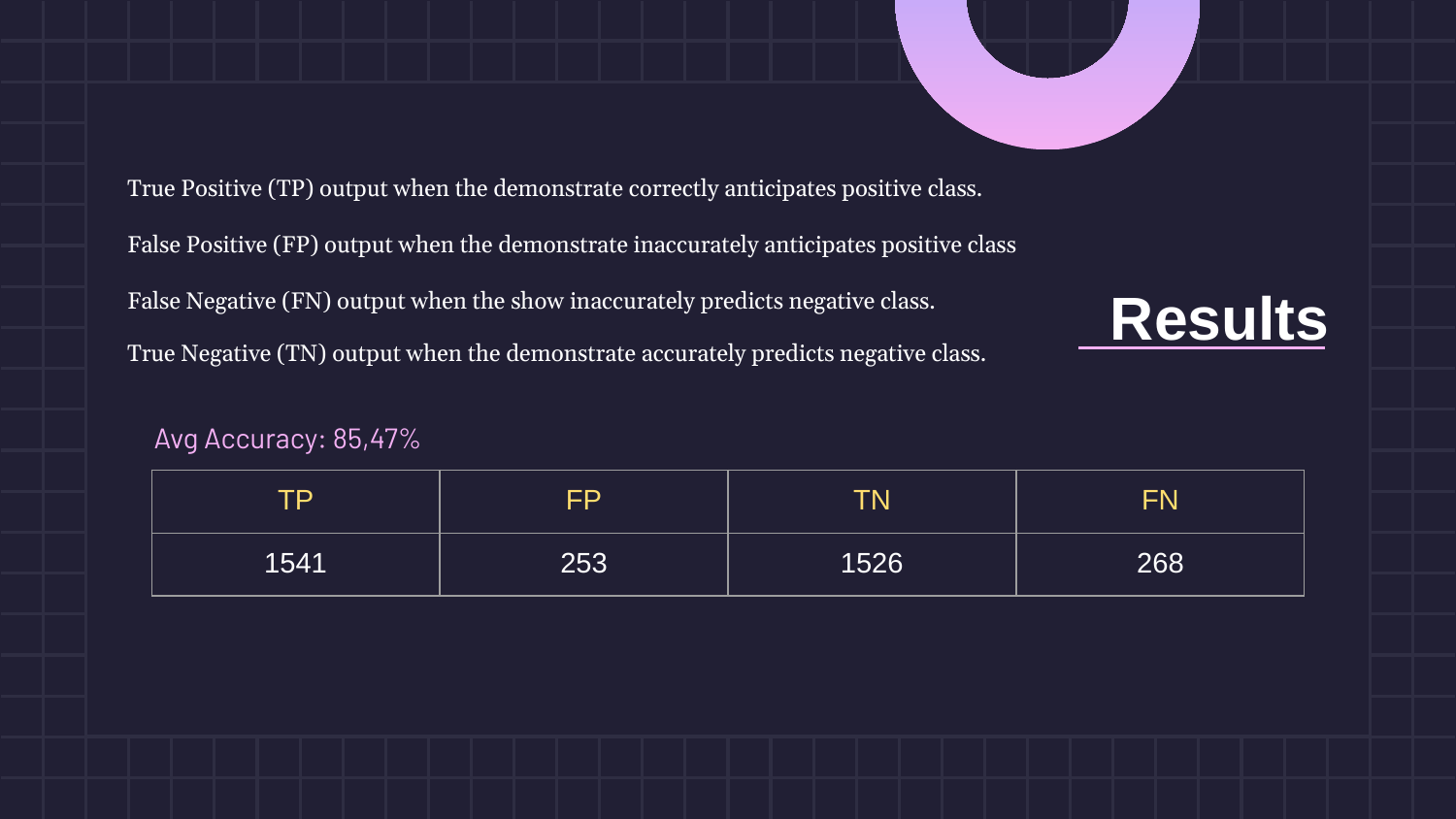

True Positive (TP) output when the demonstrate correctly anticipates positive class.
False Positive (FP) output when the demonstrate inaccurately anticipates positive class
False Negative (FN) output when the show inaccurately predicts negative class.
True Negative (TN) output when the demonstrate accurately predicts negative class.
# Results
Avg Accuracy: 85,47%
| TP | FP | TN | FN |
| --- | --- | --- | --- |
| 1541 | 253 | 1526 | 268 |